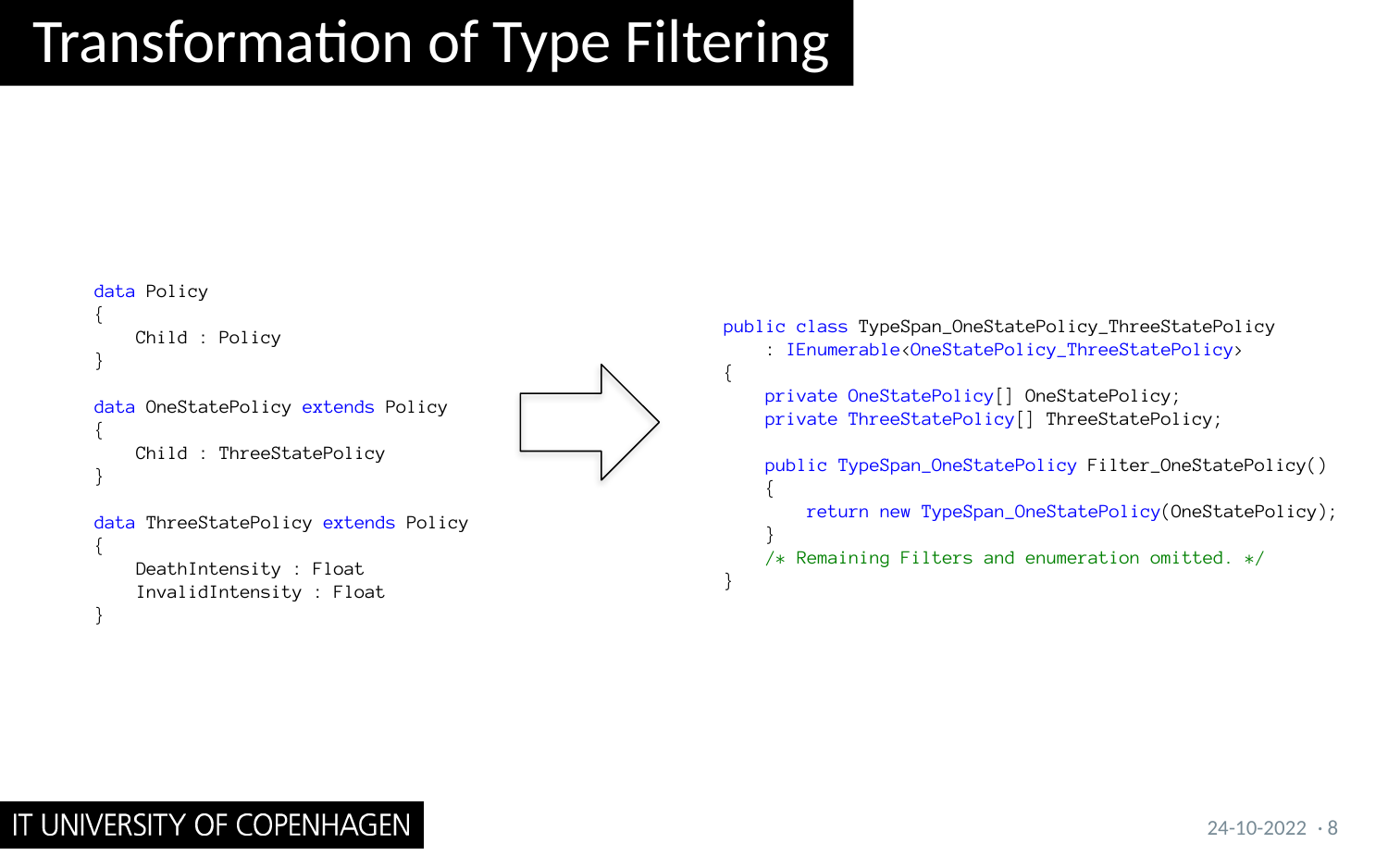

# Transformation of Type Filtering
data Policy
{
    Child : Policy
}
data OneStatePolicy extends Policy
{
    Child : ThreeStatePolicy
}
data ThreeStatePolicy extends Policy
{
    DeathIntensity : Float
    InvalidIntensity : Float
}
public class TypeSpan_OneStatePolicy_ThreeStatePolicy
    : IEnumerable<OneStatePolicy_ThreeStatePolicy>
{
    private OneStatePolicy[] OneStatePolicy;
    private ThreeStatePolicy[] ThreeStatePolicy;
    public TypeSpan_OneStatePolicy Filter_OneStatePolicy()
    {
        return new TypeSpan_OneStatePolicy(OneStatePolicy);
    }
    /* Remaining Filters and enumeration omitted. */
}

24-10-2022
· 8